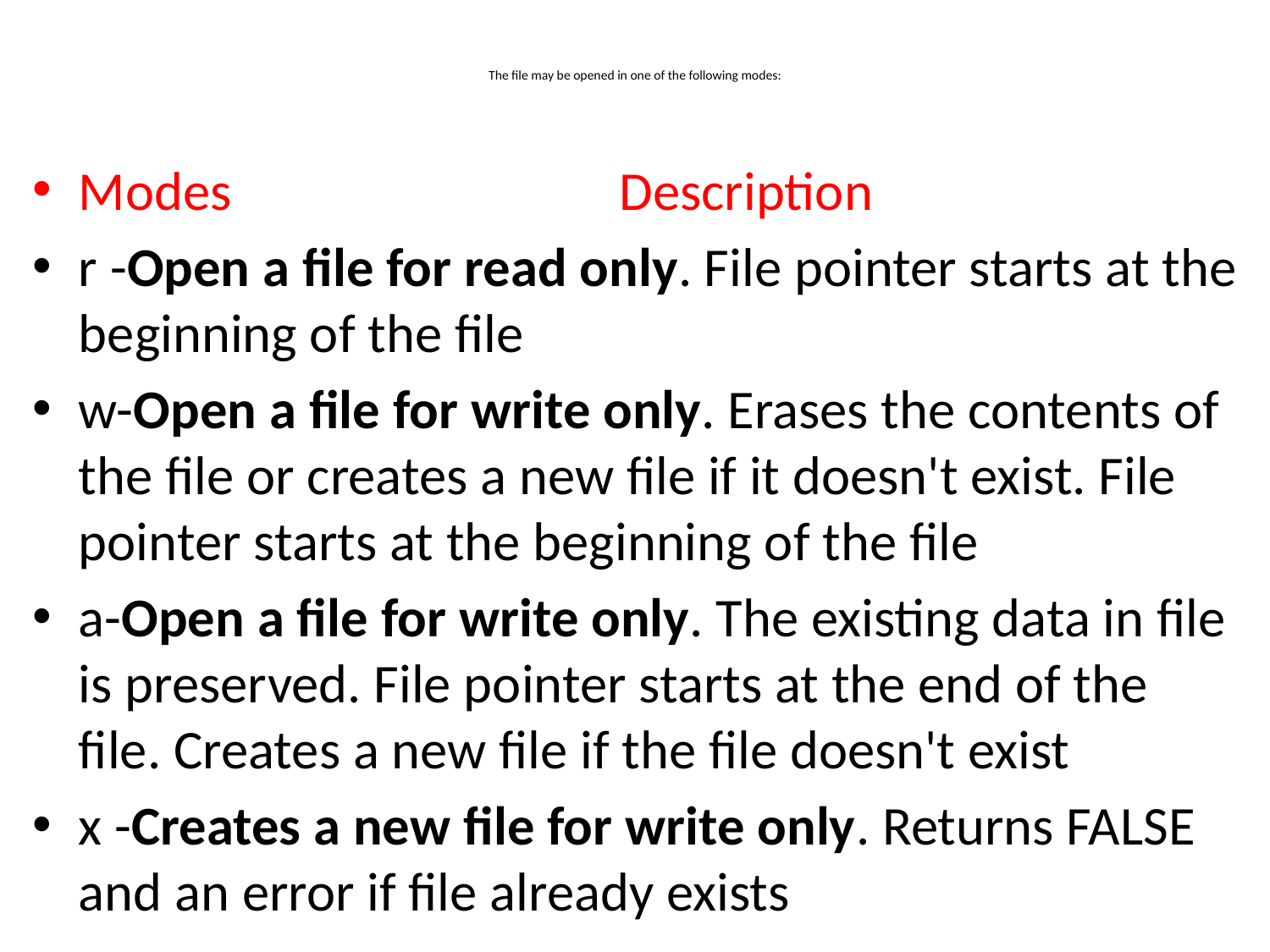

# The file may be opened in one of the following modes:
Modes                               Description
r -Open a file for read only. File pointer starts at the beginning of the file
w-Open a file for write only. Erases the contents of the file or creates a new file if it doesn't exist. File pointer starts at the beginning of the file
a-Open a file for write only. The existing data in file is preserved. File pointer starts at the end of the file. Creates a new file if the file doesn't exist
x -Creates a new file for write only. Returns FALSE and an error if file already exists